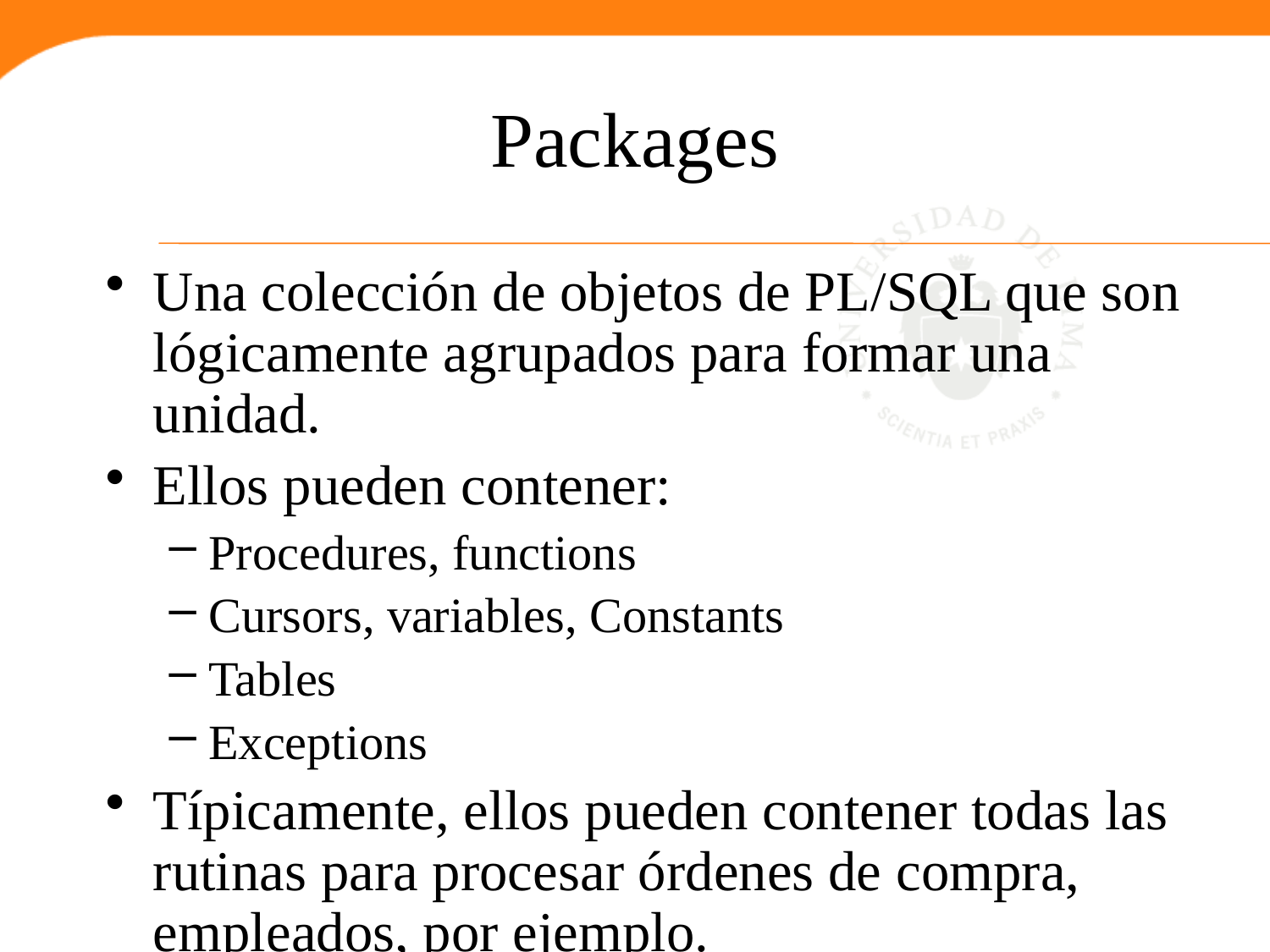

# Packages
Una colección de objetos de PL/SQL que son lógicamente agrupados para formar una unidad.
Ellos pueden contener:
Procedures, functions
Cursors, variables, Constants
Tables
Exceptions
Típicamente, ellos pueden contener todas las rutinas para procesar órdenes de compra, empleados, por ejemplo.